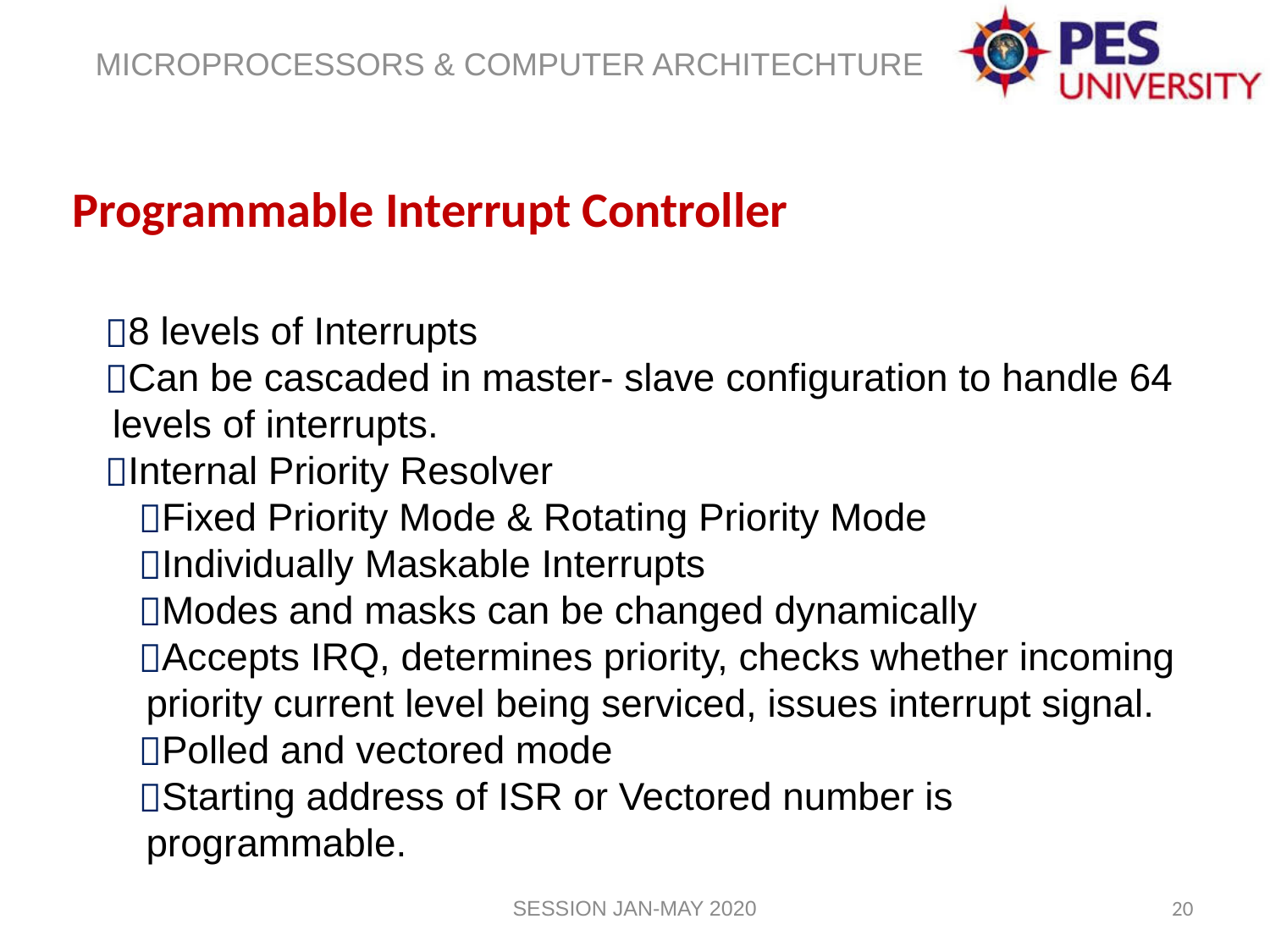

Programmable Interrupt Controller
8 levels of Interrupts
Can be cascaded in master- slave configuration to handle 64 levels of interrupts.
Internal Priority Resolver
Fixed Priority Mode & Rotating Priority Mode
Individually Maskable Interrupts
Modes and masks can be changed dynamically
Accepts IRQ, determines priority, checks whether incoming priority current level being serviced, issues interrupt signal.
Polled and vectored mode
Starting address of ISR or Vectored number is programmable.

SESSION JAN-MAY 2020
20